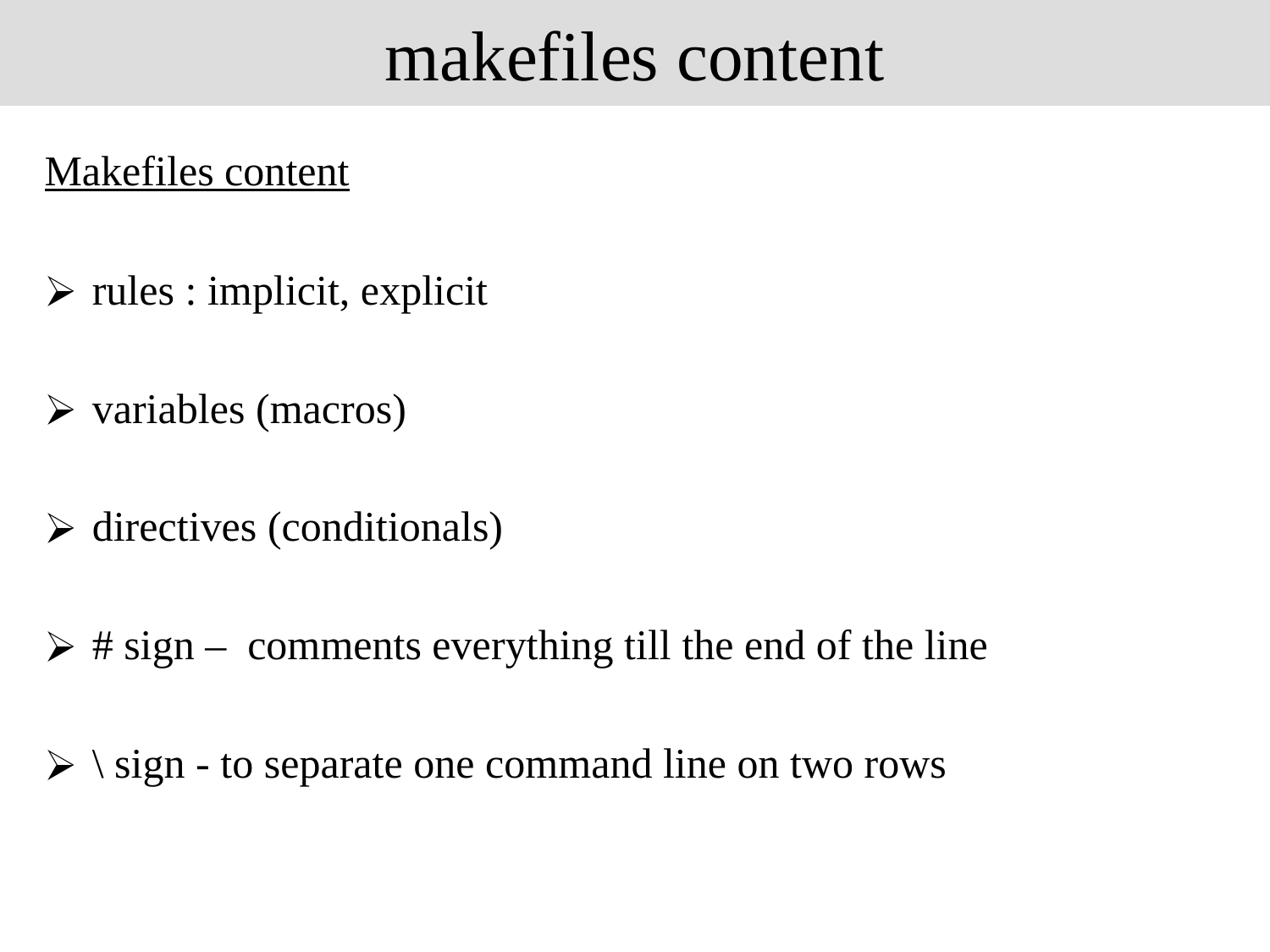

# makefiles content
Makefiles content

rules : implicit, explicit

variables (macros)

directives (conditionals)

# sign –  comments everything till the end of the line

\ sign - to separate one command line on two rows